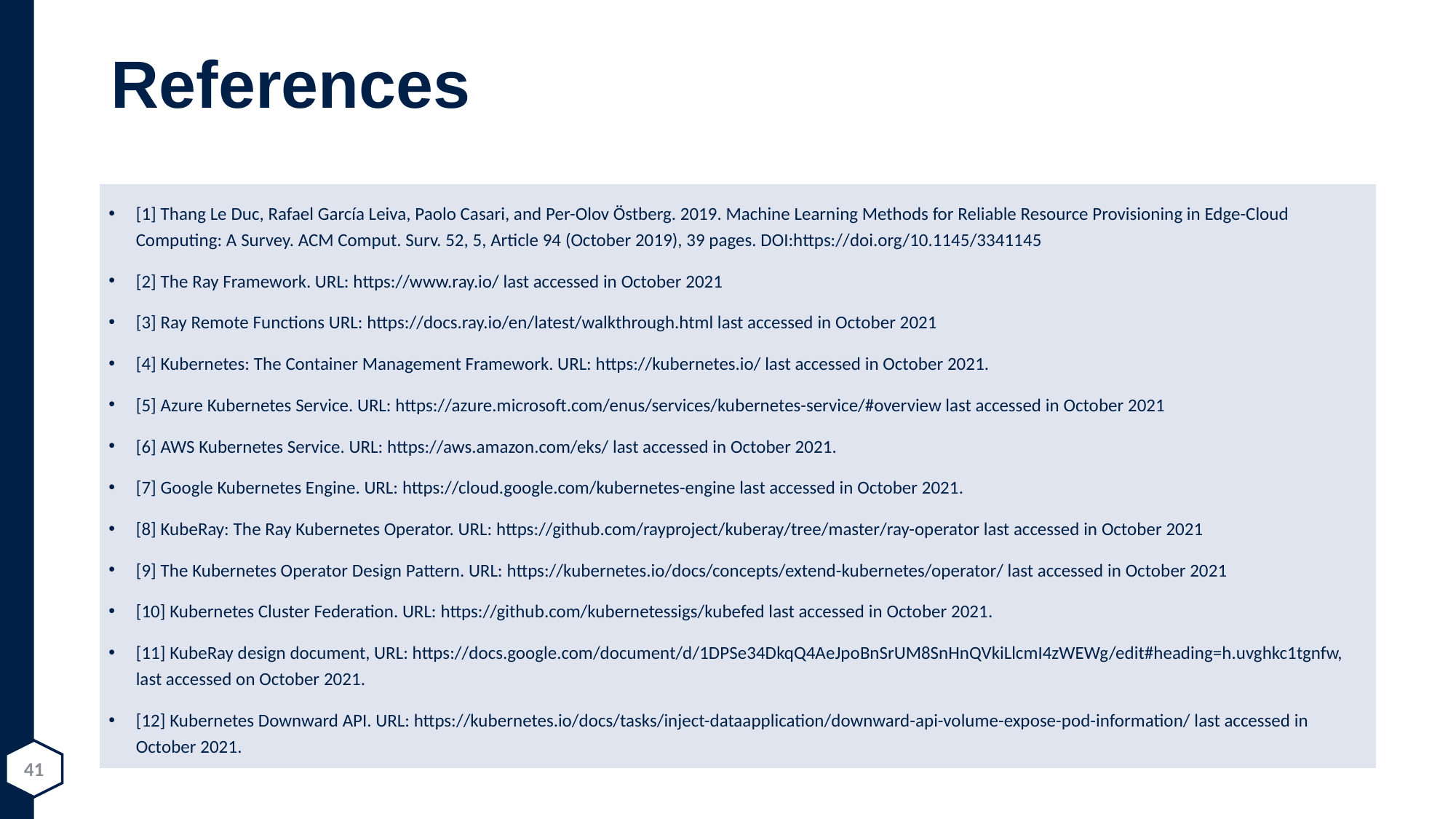

# References
[1] Thang Le Duc, Rafael García Leiva, Paolo Casari, and Per-Olov Östberg. 2019. Machine Learning Methods for Reliable Resource Provisioning in Edge-Cloud Computing: A Survey. ACM Comput. Surv. 52, 5, Article 94 (October 2019), 39 pages. DOI:https://doi.org/10.1145/3341145
[2] The Ray Framework. URL: https://www.ray.io/ last accessed in October 2021
[3] Ray Remote Functions URL: https://docs.ray.io/en/latest/walkthrough.html last accessed in October 2021
[4] Kubernetes: The Container Management Framework. URL: https://kubernetes.io/ last accessed in October 2021.
[5] Azure Kubernetes Service. URL: https://azure.microsoft.com/enus/services/kubernetes-service/#overview last accessed in October 2021
[6] AWS Kubernetes Service. URL: https://aws.amazon.com/eks/ last accessed in October 2021.
[7] Google Kubernetes Engine. URL: https://cloud.google.com/kubernetes-engine last accessed in October 2021.
[8] KubeRay: The Ray Kubernetes Operator. URL: https://github.com/rayproject/kuberay/tree/master/ray-operator last accessed in October 2021
[9] The Kubernetes Operator Design Pattern. URL: https://kubernetes.io/docs/concepts/extend-kubernetes/operator/ last accessed in October 2021
[10] Kubernetes Cluster Federation. URL: https://github.com/kubernetessigs/kubefed last accessed in October 2021.
[11] KubeRay design document, URL: https://docs.google.com/document/d/1DPSe34DkqQ4AeJpoBnSrUM8SnHnQVkiLlcmI4zWEWg/edit#heading=h.uvghkc1tgnfw, last accessed on October 2021.
[12] Kubernetes Downward API. URL: https://kubernetes.io/docs/tasks/inject-dataapplication/downward-api-volume-expose-pod-information/ last accessed in October 2021.
41